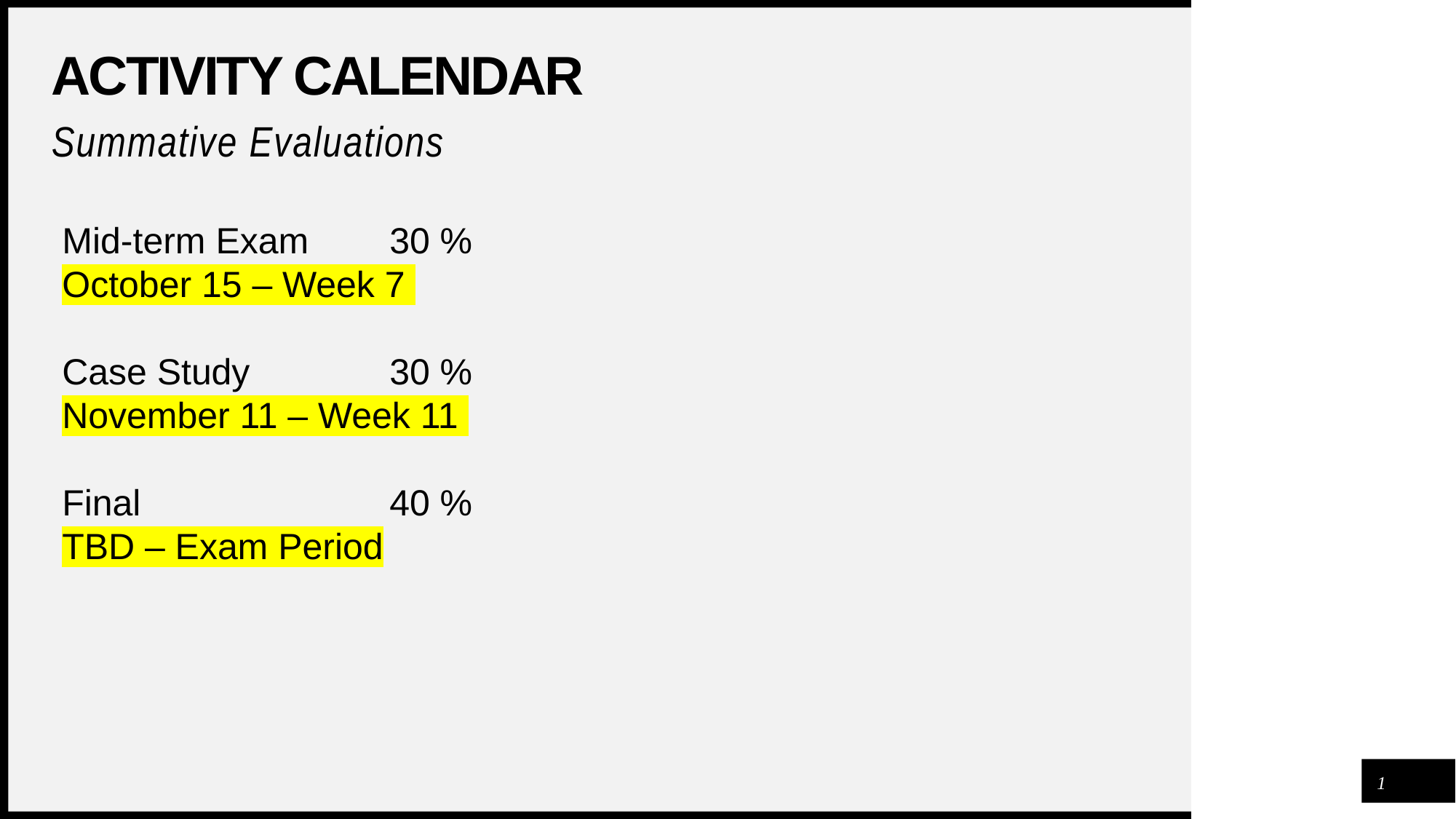

# Activity Calendar
Summative Evaluations
Mid-term Exam 	30 %
October 15 – Week 7

Case Study		30 %
November 11 – Week 11
Final 			40 %
TBD – Exam Period

1